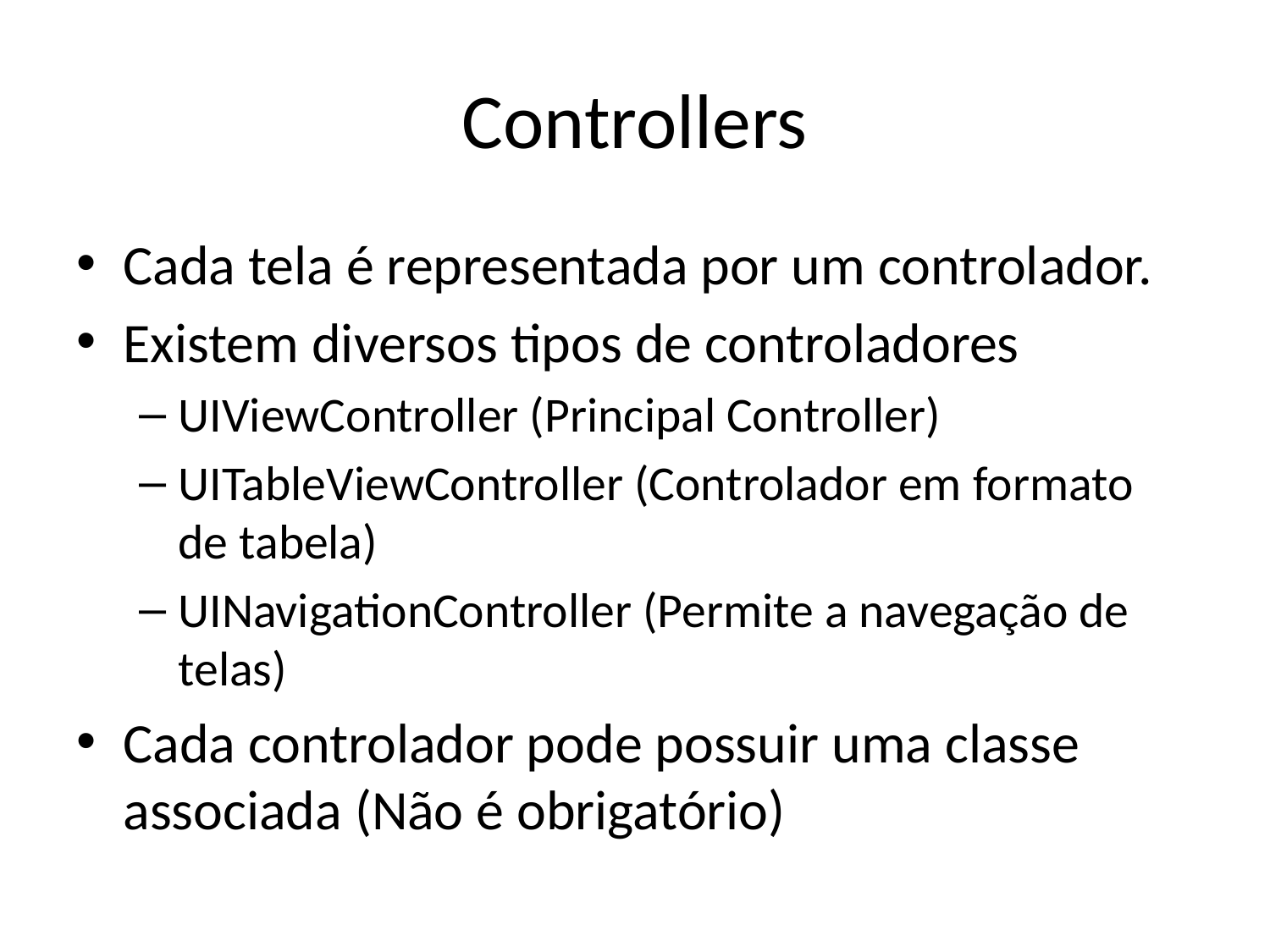

# Controllers
Cada tela é representada por um controlador.
Existem diversos tipos de controladores
UIViewController (Principal Controller)
UITableViewController (Controlador em formato de tabela)
UINavigationController (Permite a navegação de telas)
Cada controlador pode possuir uma classe associada (Não é obrigatório)